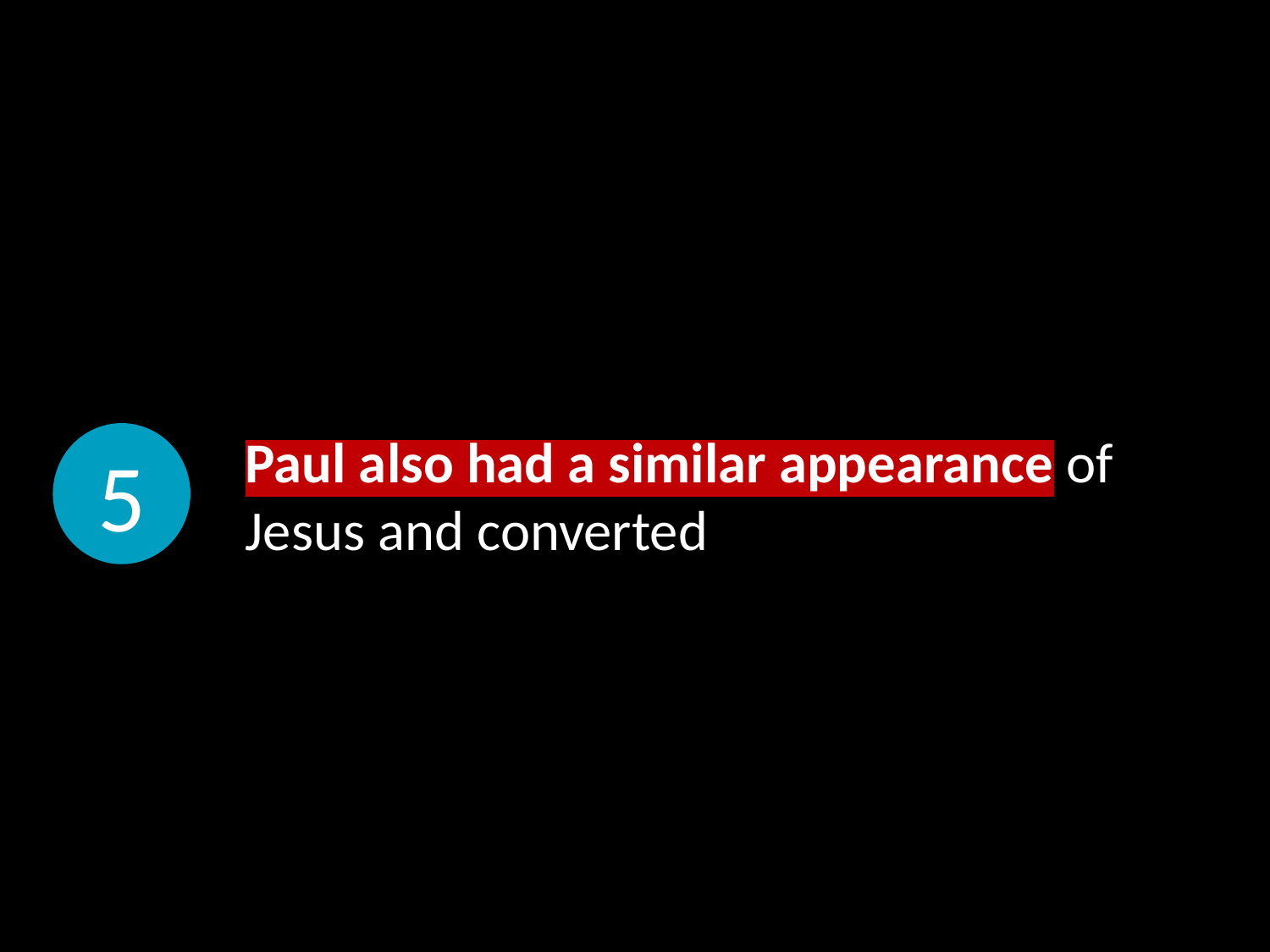

Paul also had a similar appearance of Jesus and converted
5